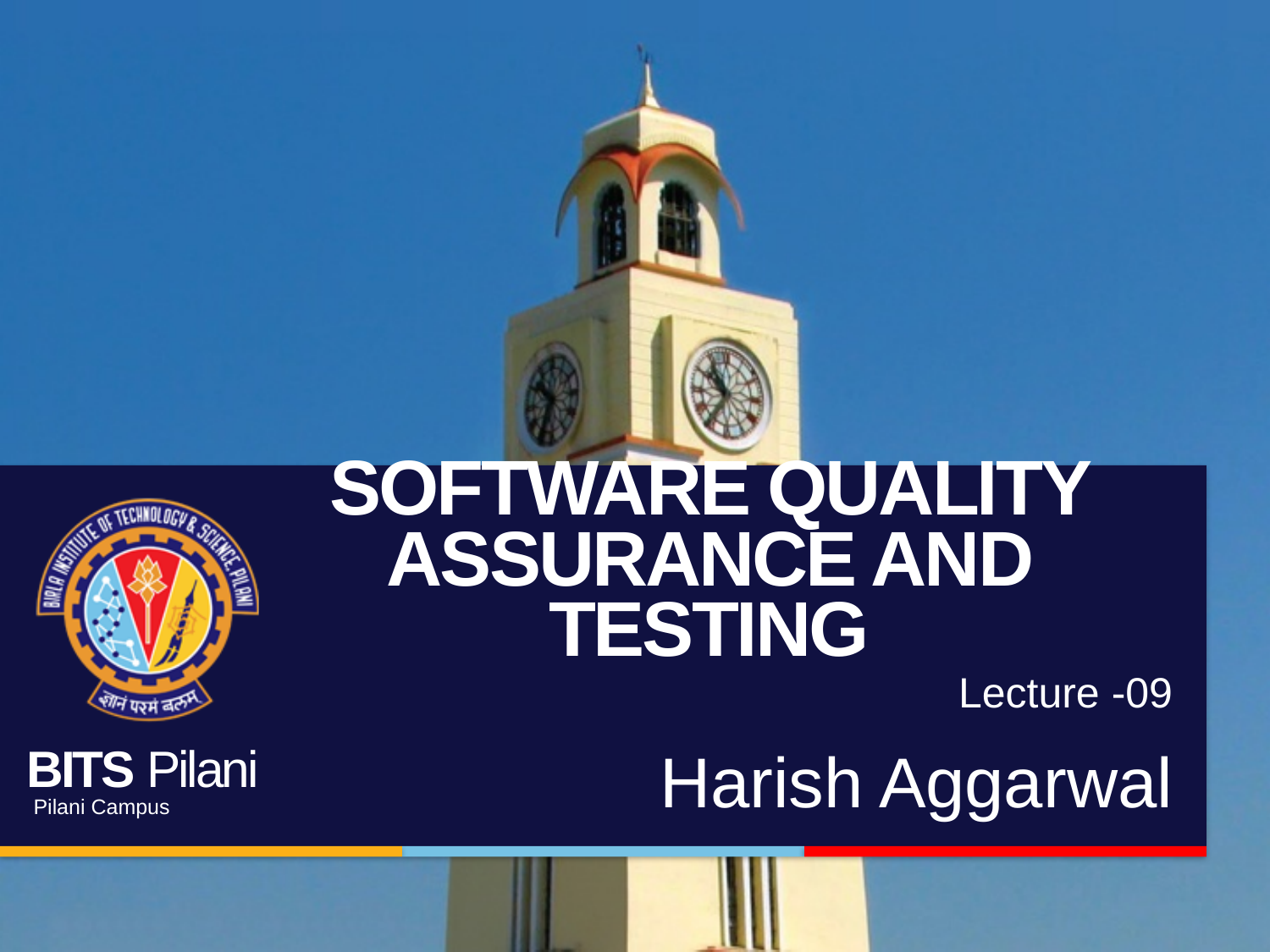

# Software Quality Assurance and Testing
Lecture -09

Harish Aggarwal